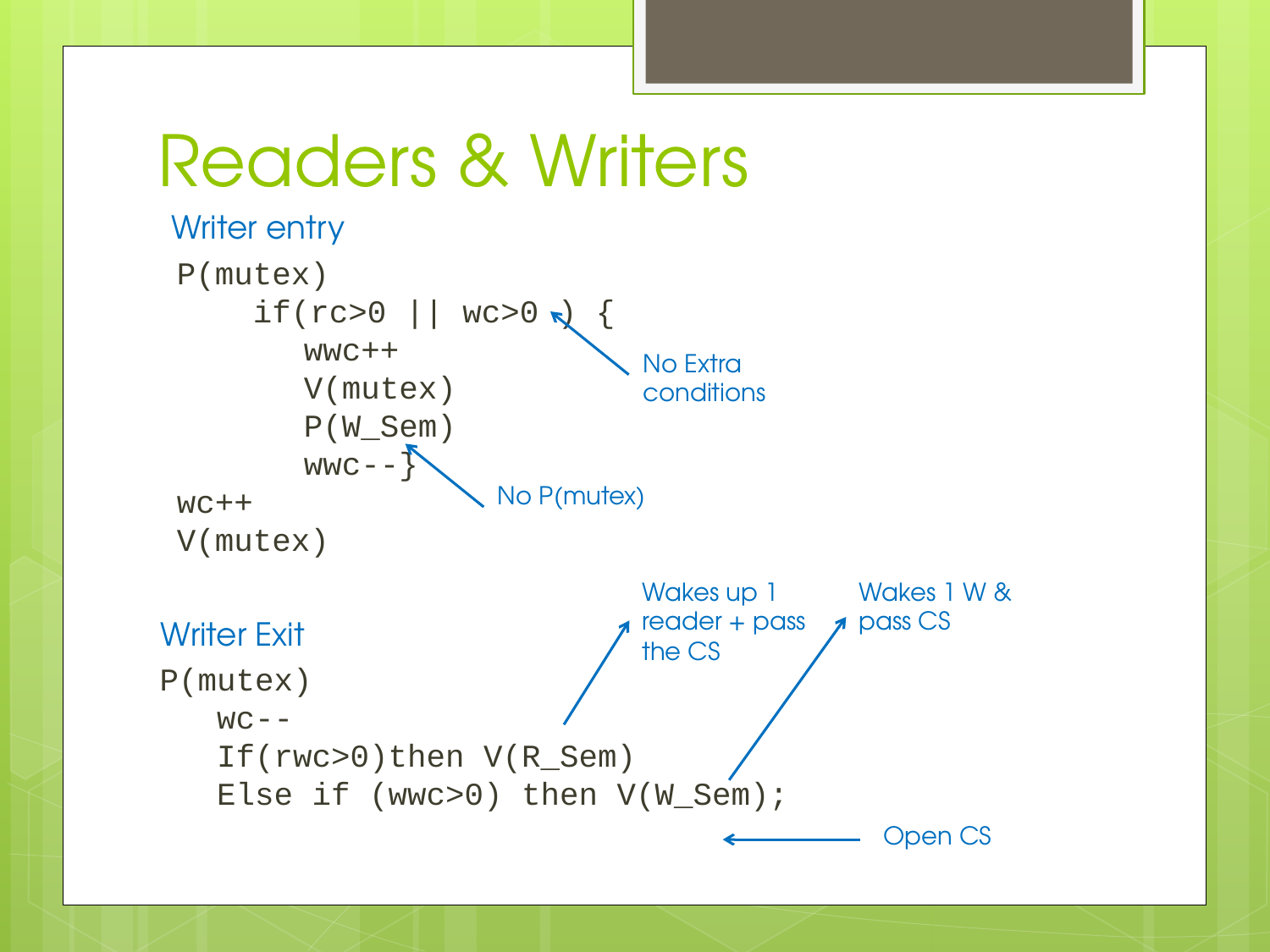

# Readers & Writers
Writer entry
P(mutex)
    if(rc>0 || wc>0 ) {
	wwc++
	V(mutex)
	P(W_Sem)
   	wwc--}
wc++
V(mutex)

No Extra conditions
No P(mutex)

Wakes up 1 reader + pass the CS
Wakes 1 W & pass CS
Writer Exit
P(mutex)
   wc--
   If(rwc>0)then V(R_Sem)
   Else if (wwc>0) then V(W_Sem);
Open CS